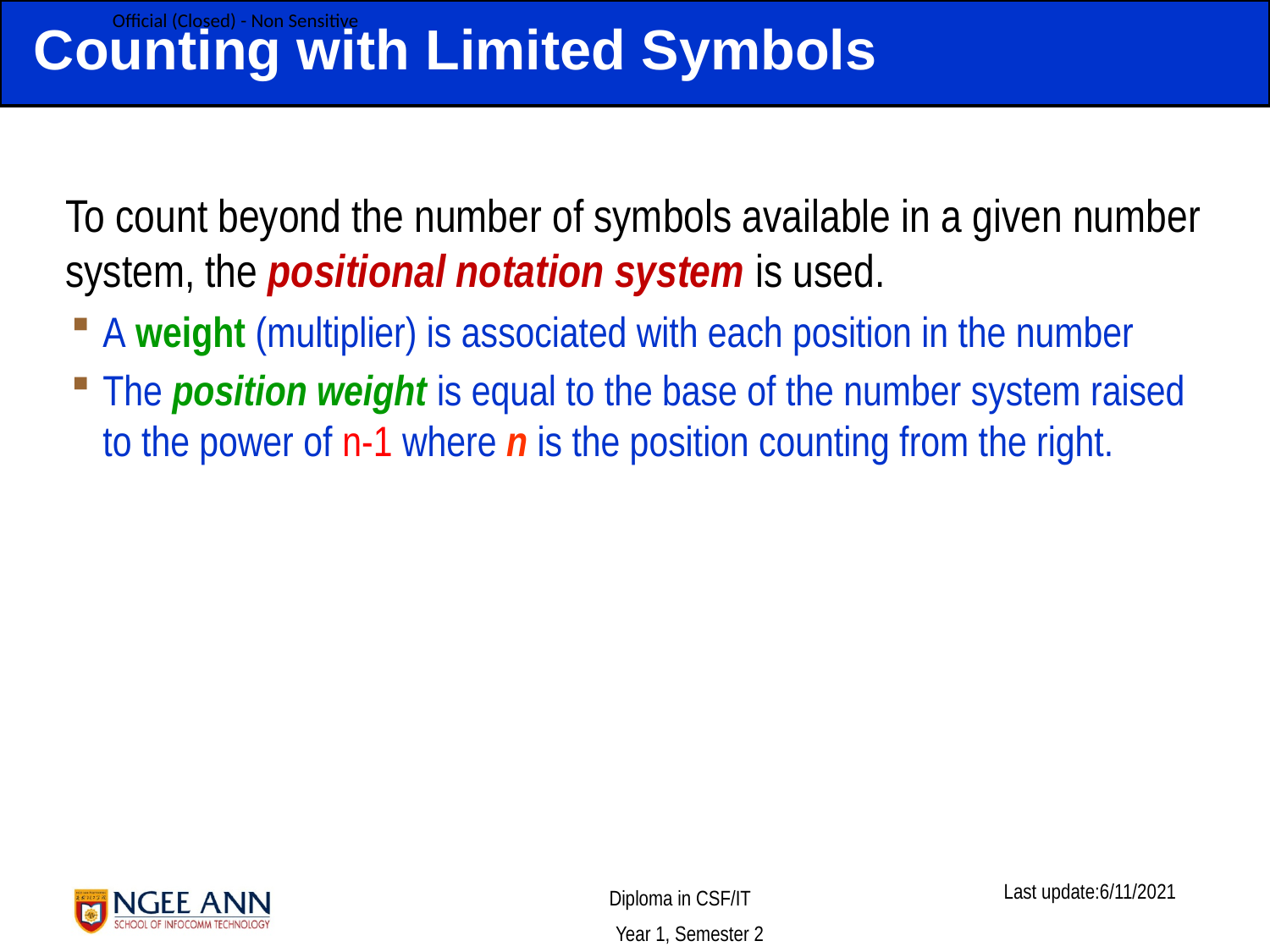

# Counting with Limited Symbols
To count beyond the number of symbols available in a given number system, the positional notation system is used.
A weight (multiplier) is associated with each position in the number
The position weight is equal to the base of the number system raised to the power of n-1 where n is the position counting from the right.